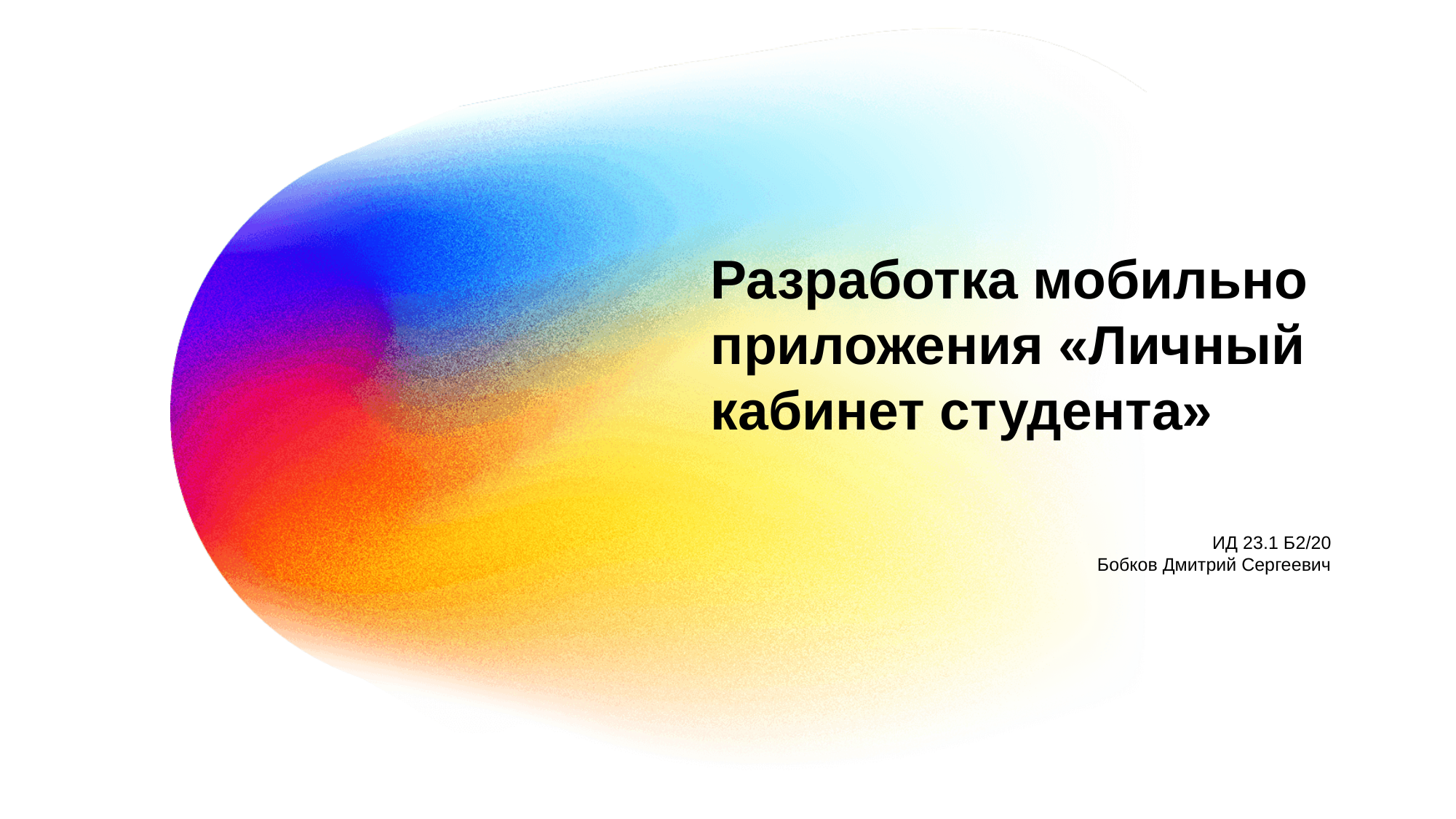

Разработка мобильно приложения «Личный кабинет студента»
ИД 23.1 Б2/20
Бобков Дмитрий Сергеевич